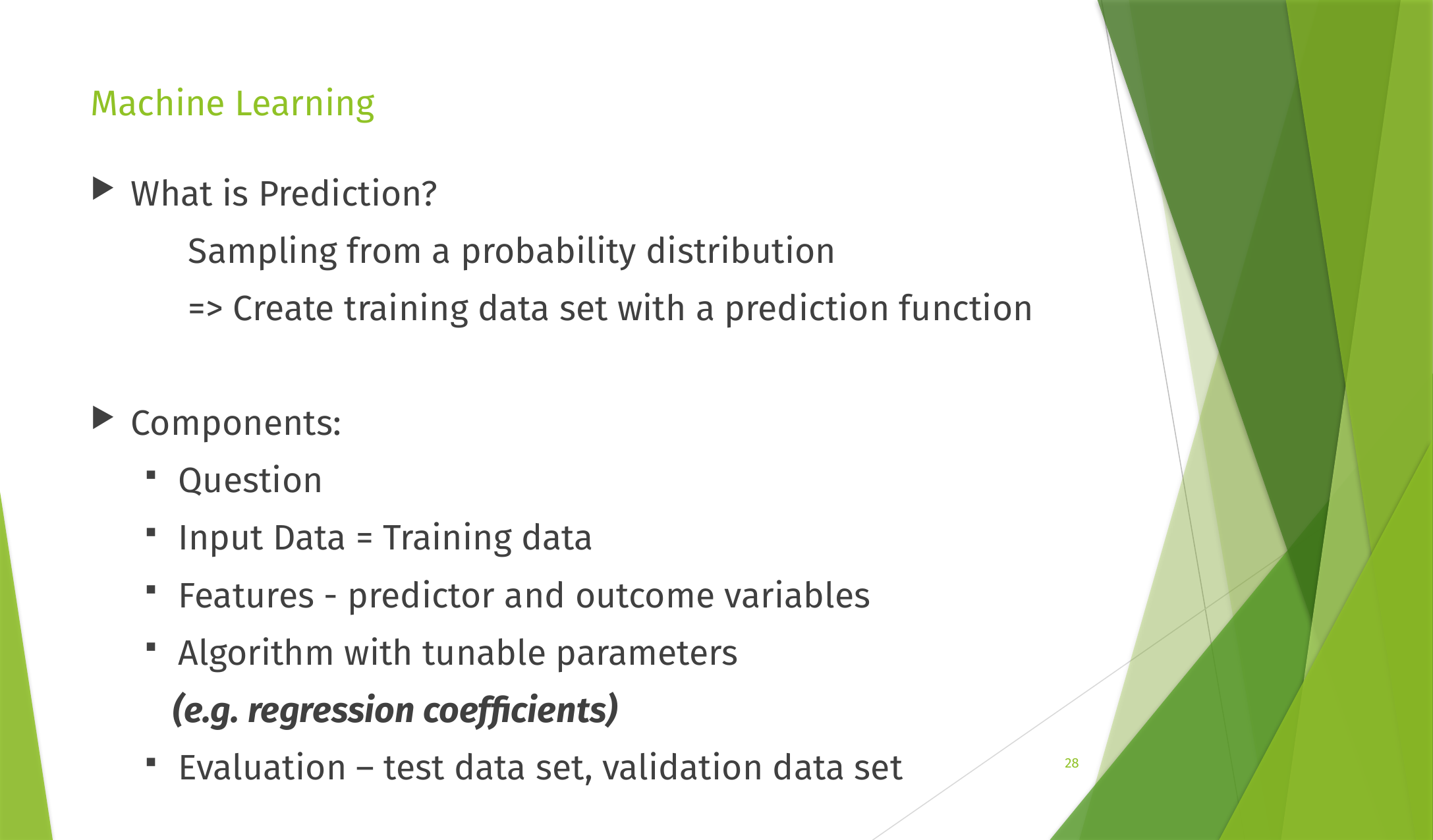

# Machine Learning
What is Prediction?
	Sampling from a probability distribution
	=> Create training data set with a prediction function

Components:
Question
Input Data = Training data
Features - predictor and outcome variables
Algorithm with tunable parameters
   (e.g. regression coefficients)
Evaluation – test data set, validation data set

28